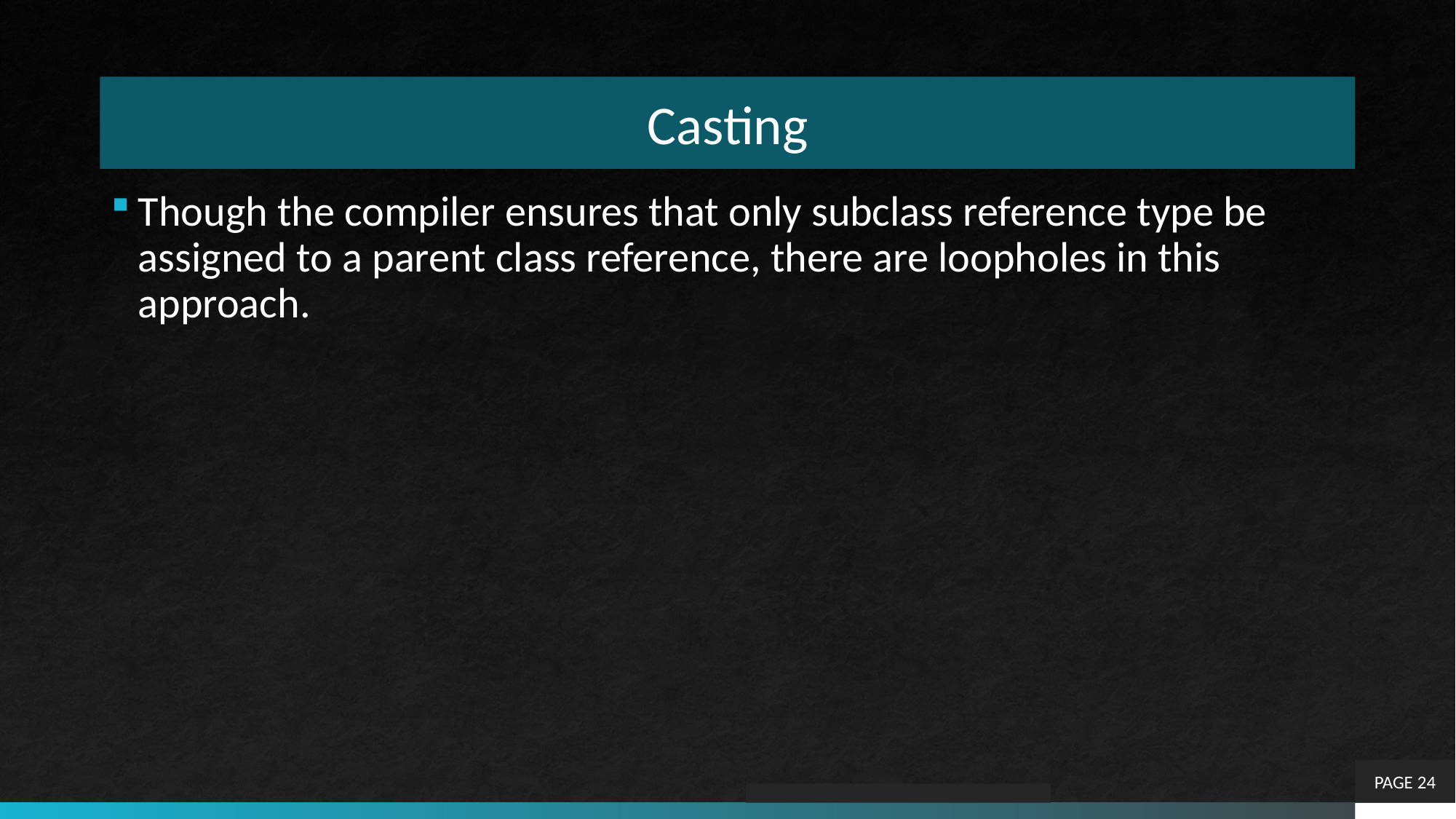

# Casting
Though the compiler ensures that only subclass reference type be assigned to a parent class reference, there are loopholes in this approach.
PAGE 24